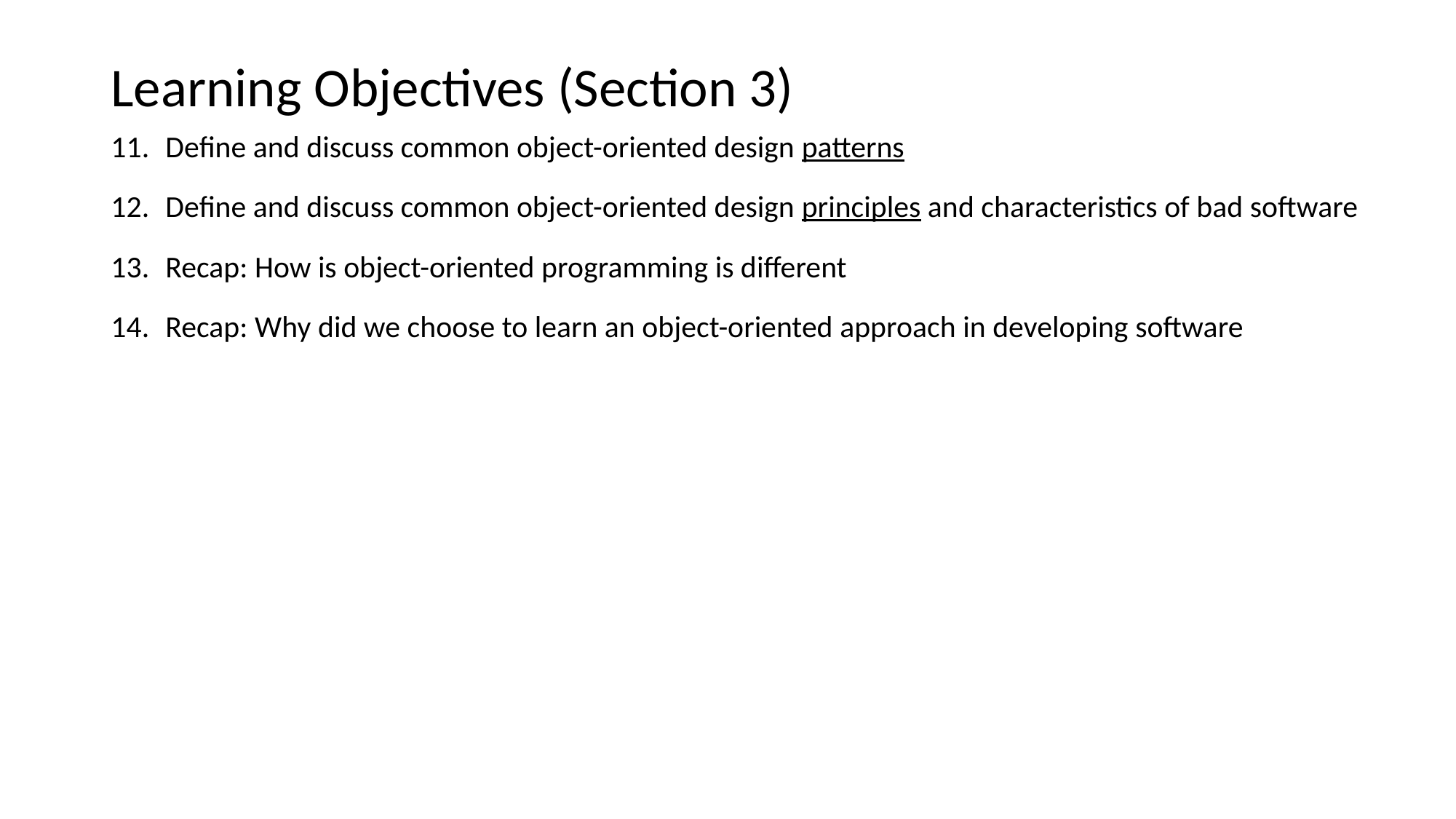

# Learning Objectives (Section 3)
Define and discuss common object-oriented design patterns
Define and discuss common object-oriented design principles and characteristics of bad software
Recap: How is object-oriented programming is different
Recap: Why did we choose to learn an object-oriented approach in developing software